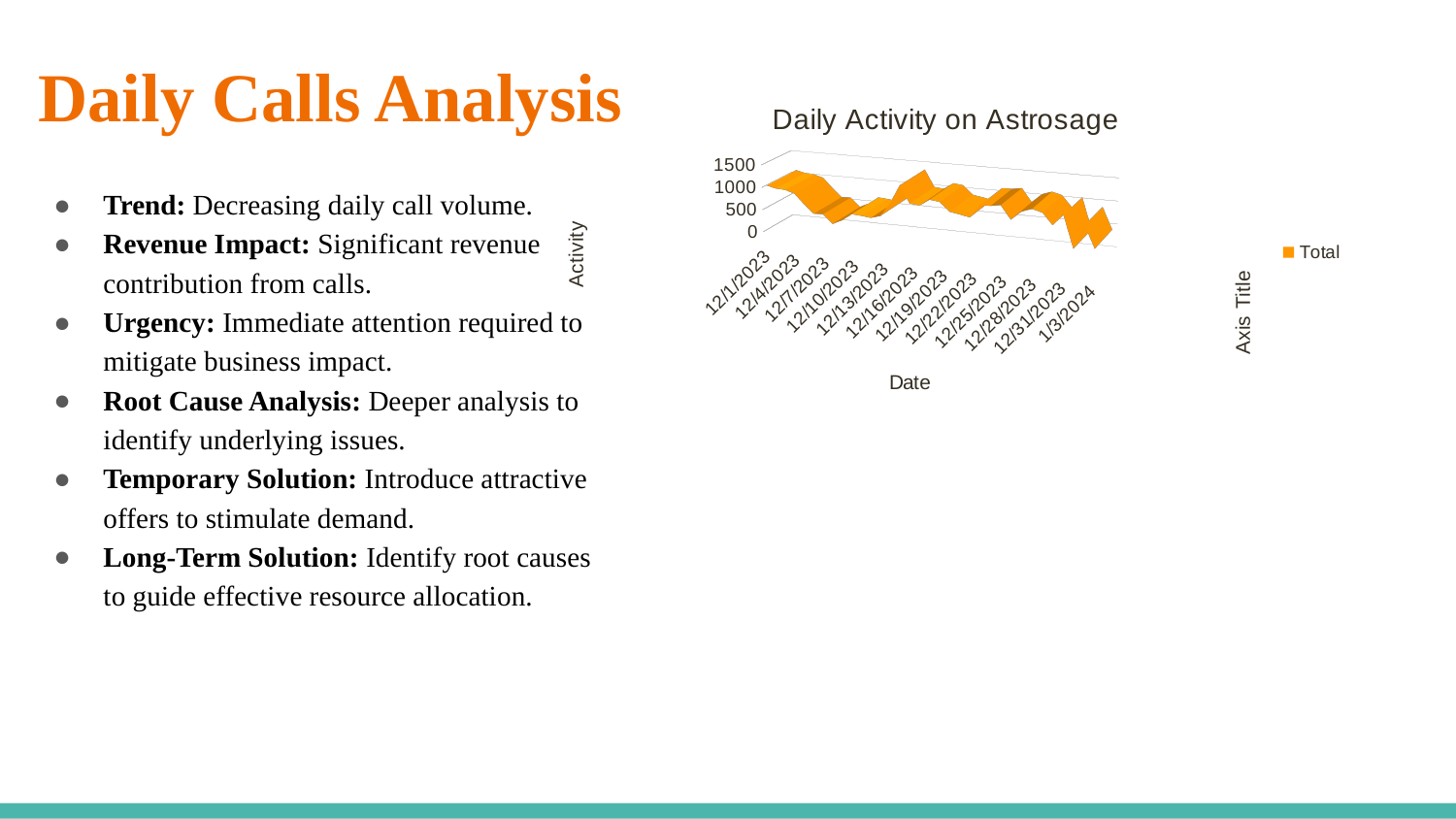

Daily Calls Analysis

[unsupported chart]

Trend: Decreasing daily call volume.
Revenue Impact: Significant revenue contribution from calls.
Urgency: Immediate attention required to mitigate business impact.
Root Cause Analysis: Deeper analysis to identify underlying issues.
Temporary Solution: Introduce attractive offers to stimulate demand.
Long-Term Solution: Identify root causes to guide effective resource allocation.